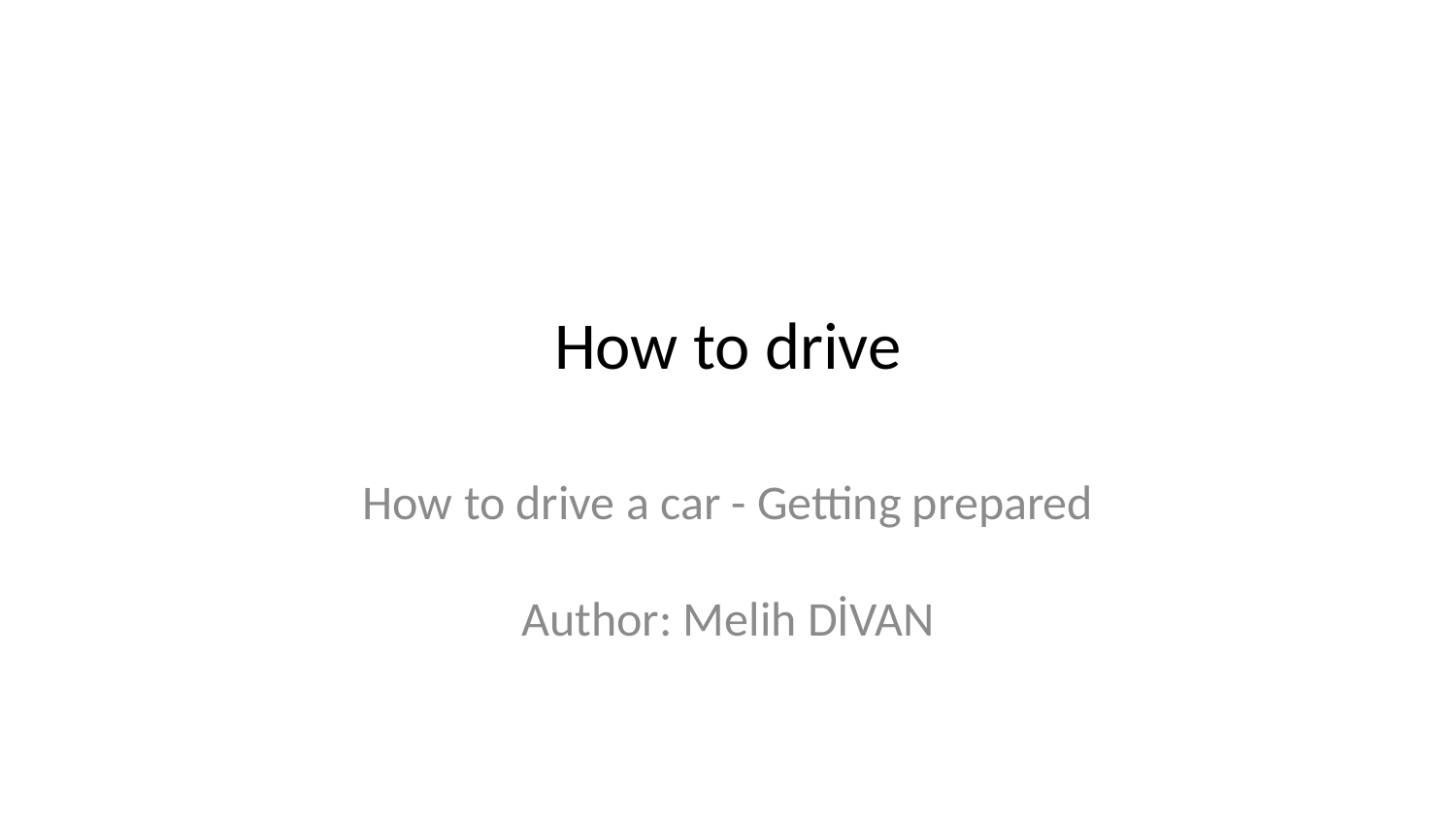

# How to drive
How to drive a car - Getting prepared
Author: Melih DİVAN